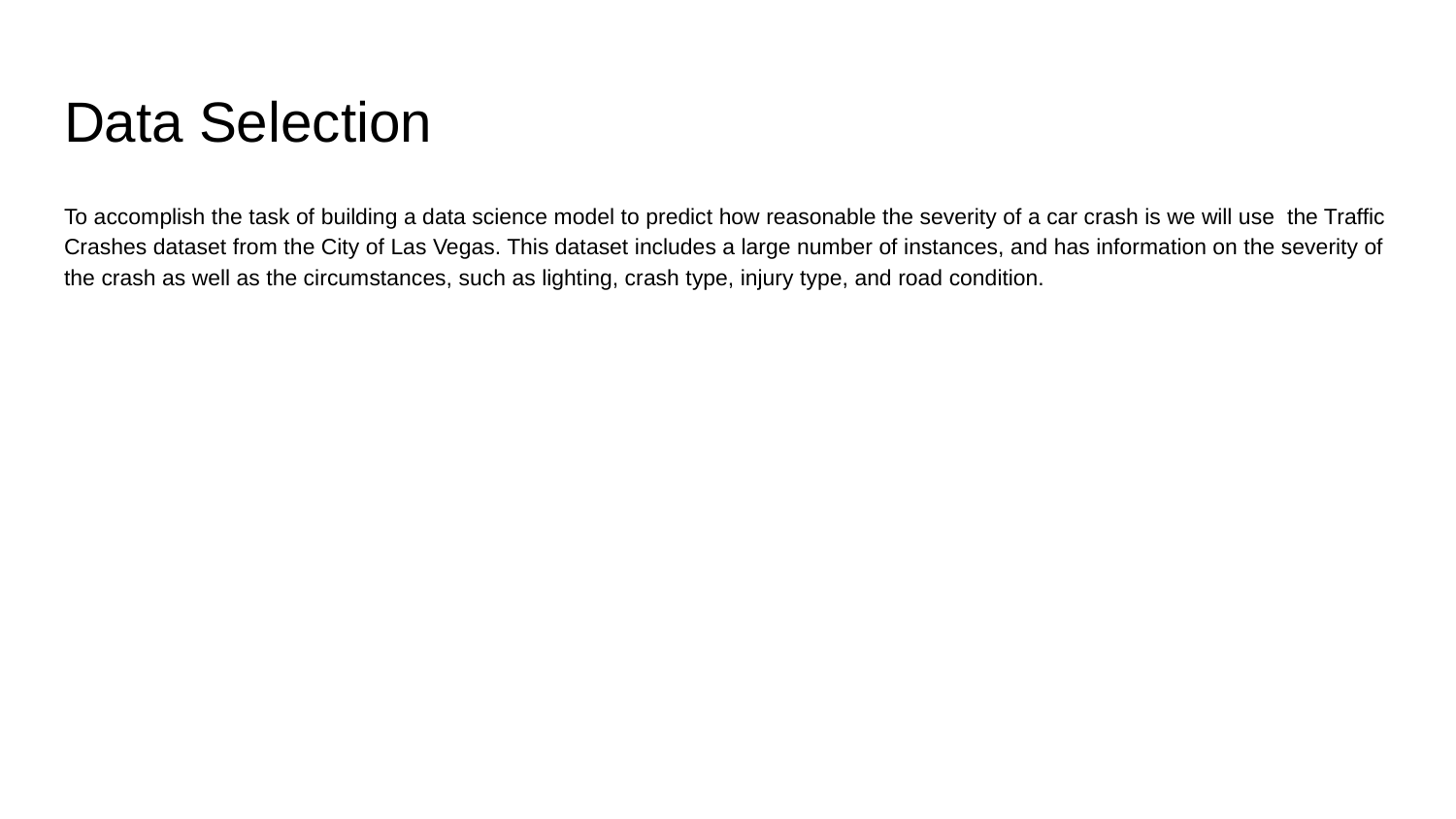

# Data Selection
To accomplish the task of building a data science model to predict how reasonable the severity of a car crash is we will use  the Traffic Crashes dataset from the City of Las Vegas. This dataset includes a large number of instances, and has information on the severity of the crash as well as the circumstances, such as lighting, crash type, injury type, and road condition.